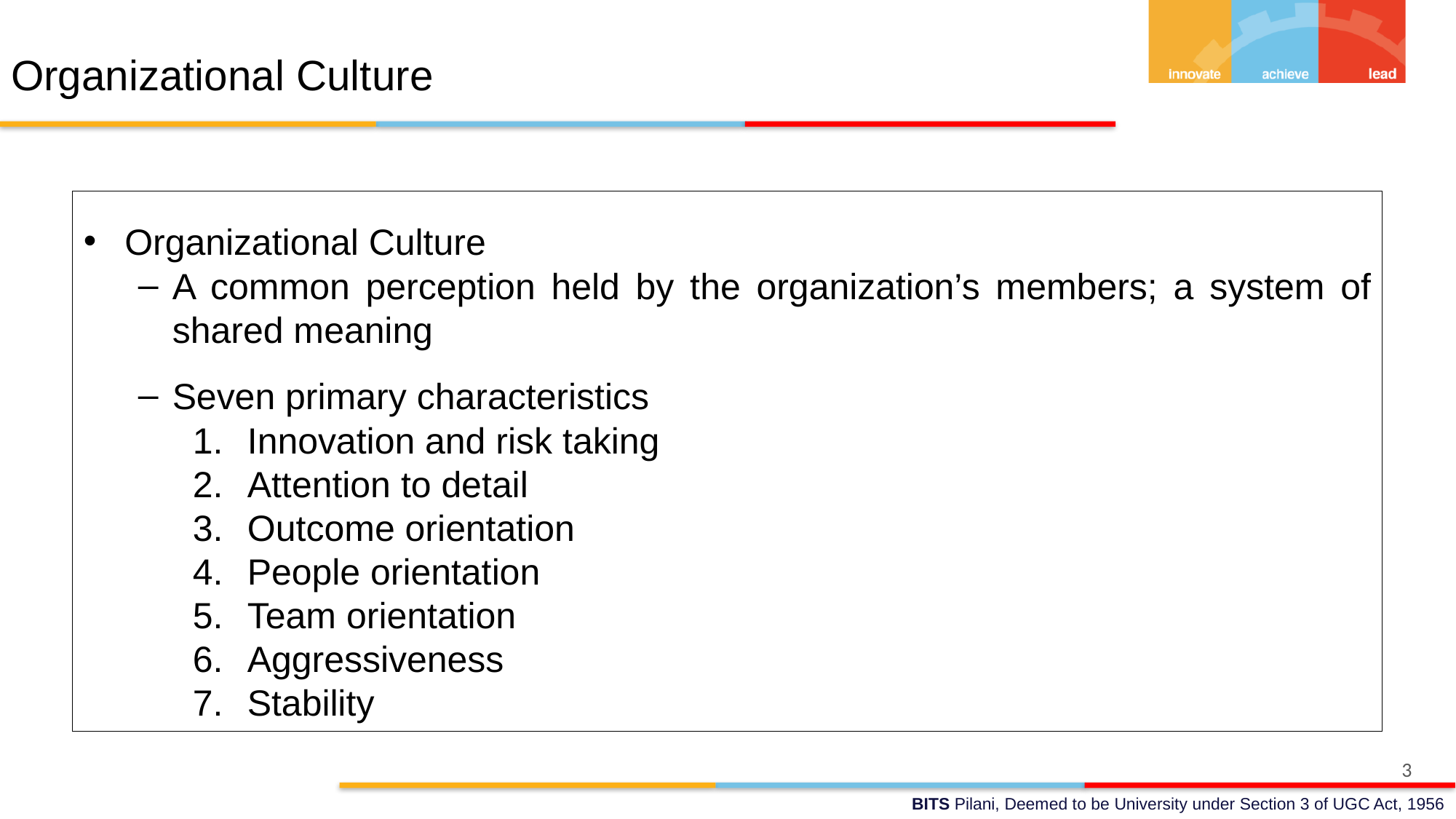

# Organizational Culture
Organizational Culture
A common perception held by the organization’s members; a system of shared meaning
Seven primary characteristics
Innovation and risk taking
Attention to detail
Outcome orientation
People orientation
Team orientation
Aggressiveness
Stability
3